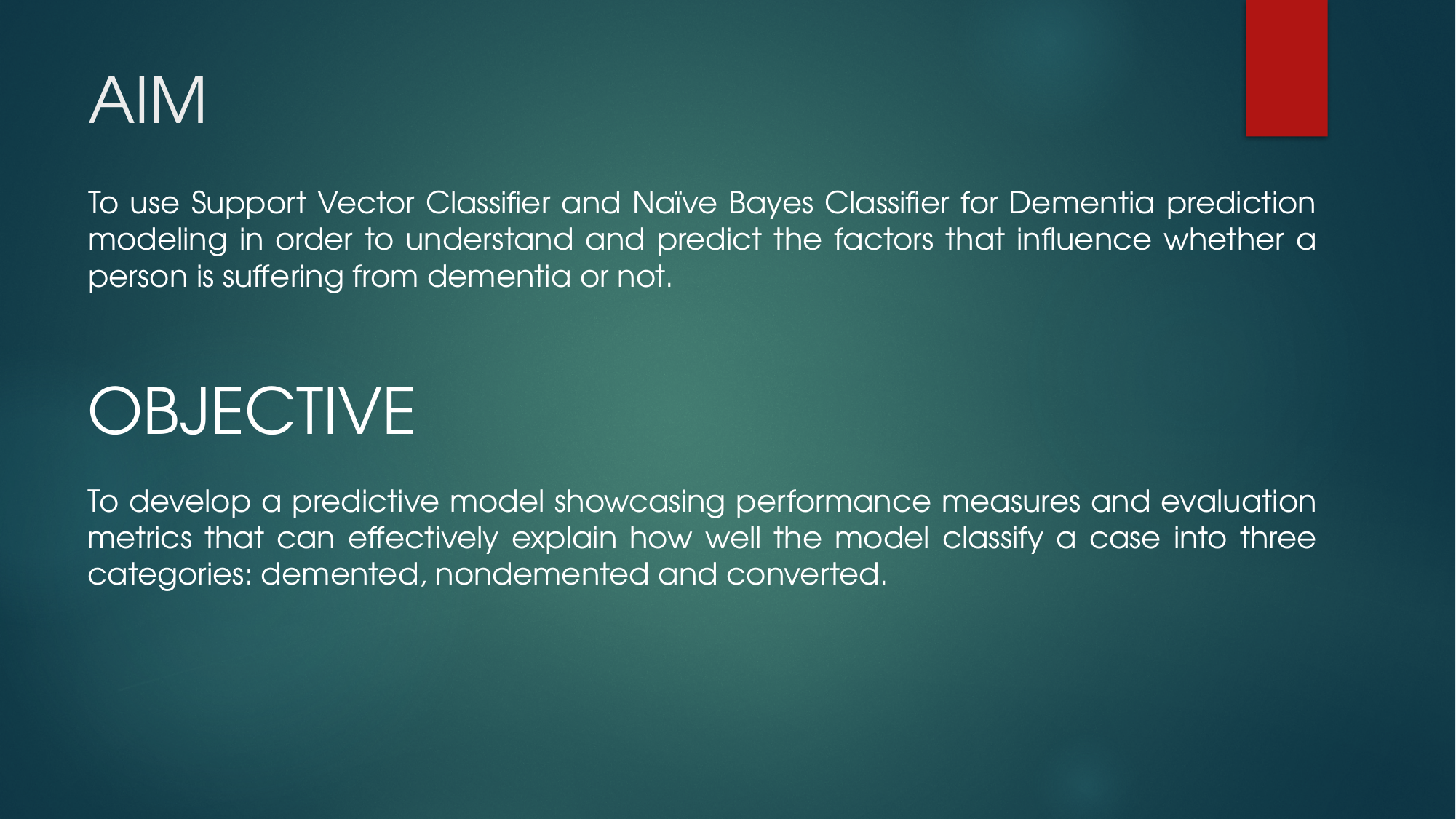

# AIM
To use Support Vector Classifier and Naïve Bayes Classifier for Dementia prediction modeling in order to understand and predict the factors that influence whether a person is suffering from dementia or not.

OBJECTIVE
To develop a predictive model showcasing performance measures and evaluation metrics that can effectively explain how well the model classify a case into three categories: demented, nondemented and converted.